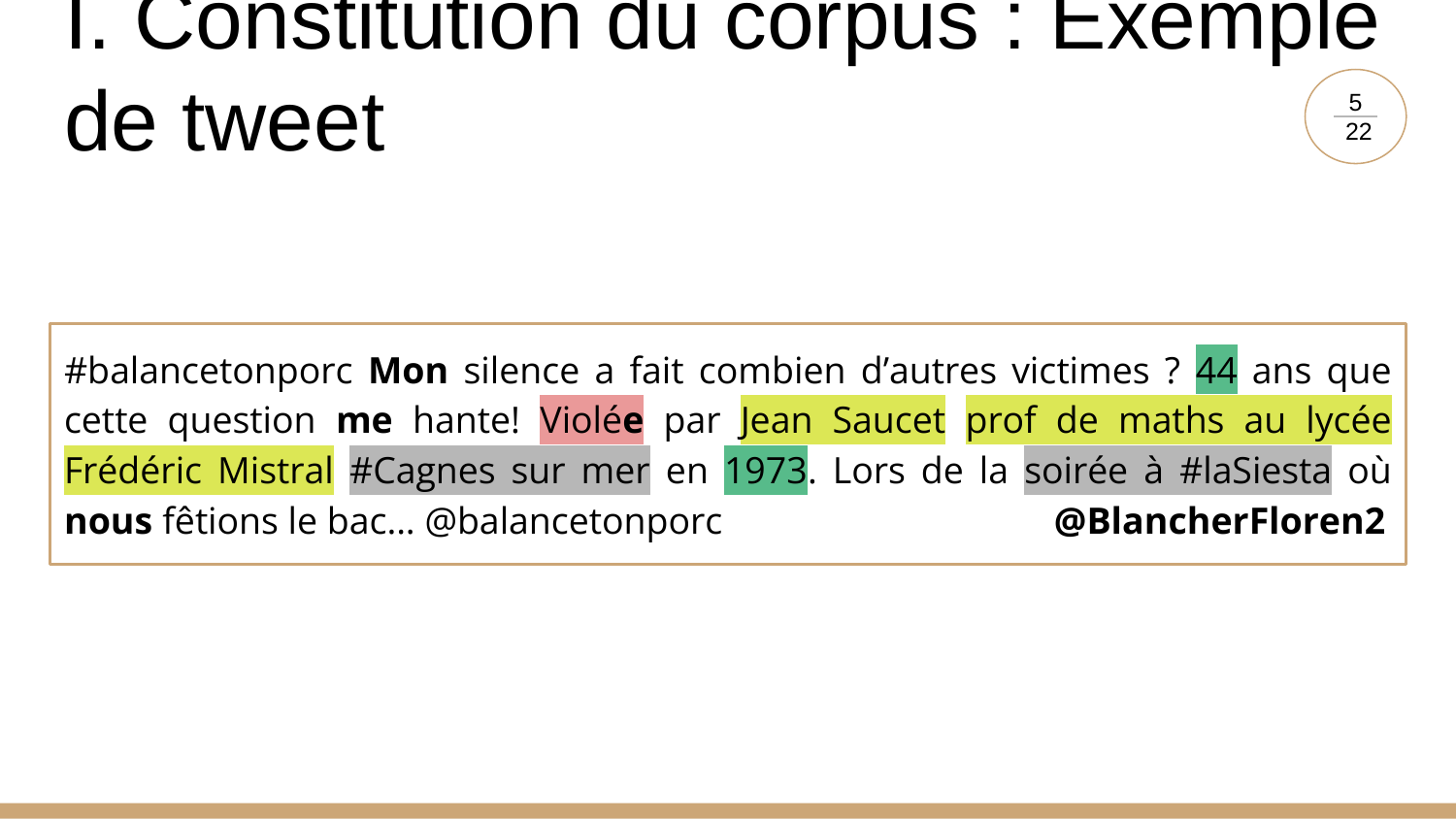

# I. Constitution du corpus : Exemple de tweet
5
 22

#balancetonporc Mon silence a fait combien d’autres victimes ? 44 ans que cette question me hante! Violée par Jean Saucet prof de maths au lycée Frédéric Mistral #Cagnes sur mer en 1973. Lors de la soirée à #laSiesta où nous fêtions le bac... @balancetonporc                                   @BlancherFloren2